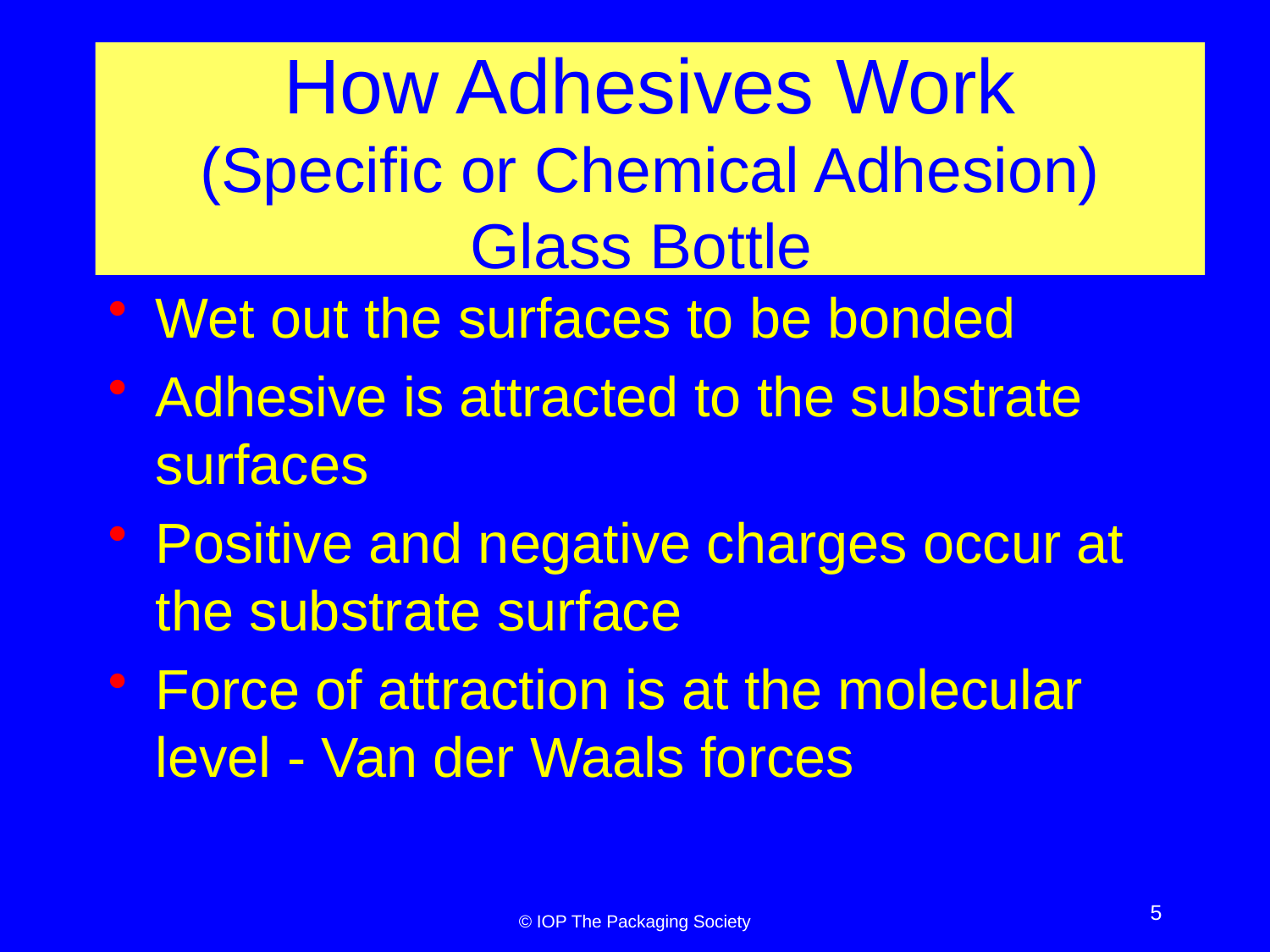

# How Adhesives Work (Specific or Chemical Adhesion) Glass Bottle
Wet out the surfaces to be bonded
Adhesive is attracted to the substrate surfaces
Positive and negative charges occur at the substrate surface
Force of attraction is at the molecular level - Van der Waals forces

5

© IOP The Packaging Society